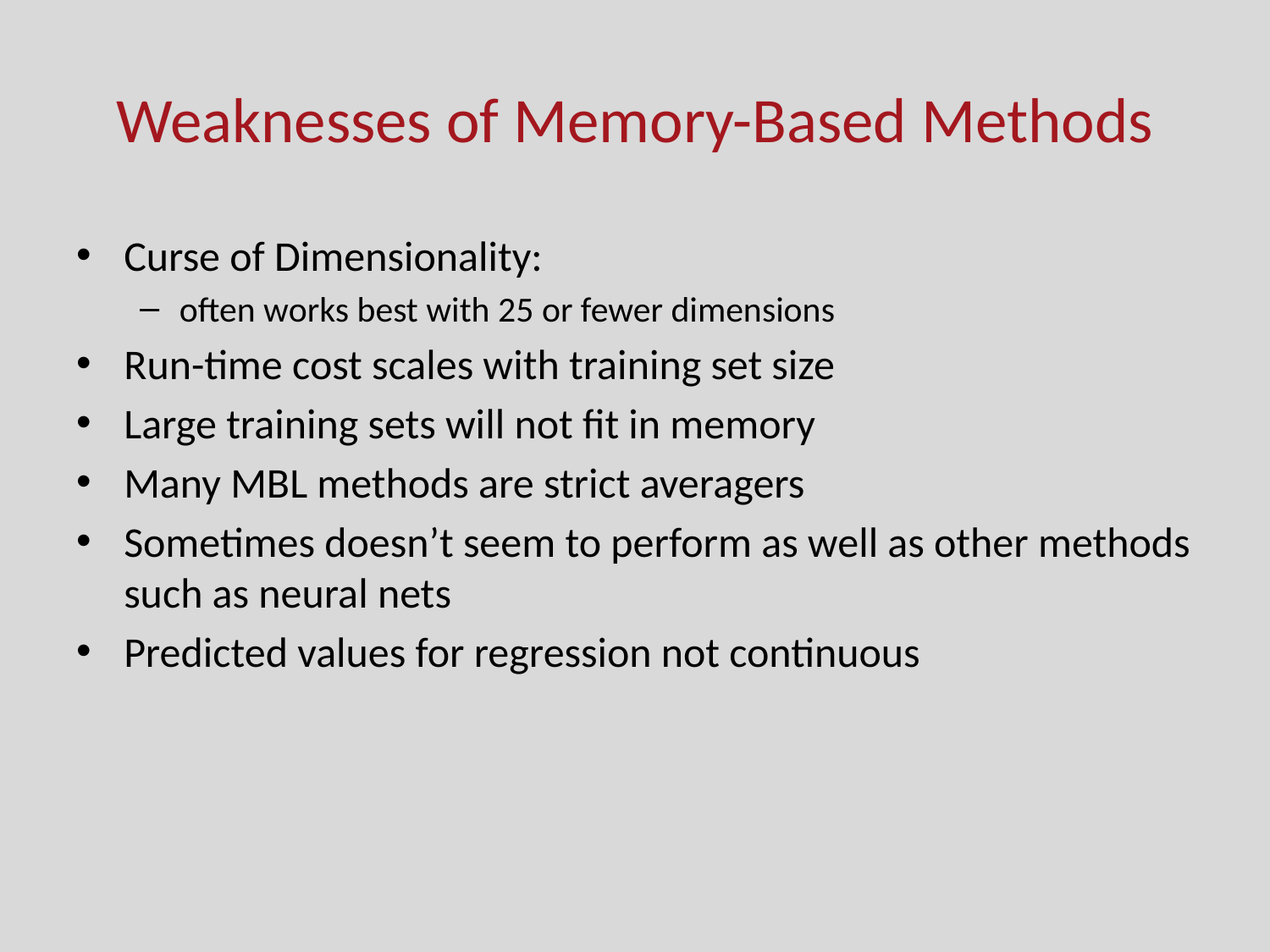

# Weaknesses of Memory-Based Methods
Curse of Dimensionality:
often works best with 25 or fewer dimensions
Run-time cost scales with training set size
Large training sets will not fit in memory
Many MBL methods are strict averagers
Sometimes doesn’t seem to perform as well as other methods such as neural nets
Predicted values for regression not continuous